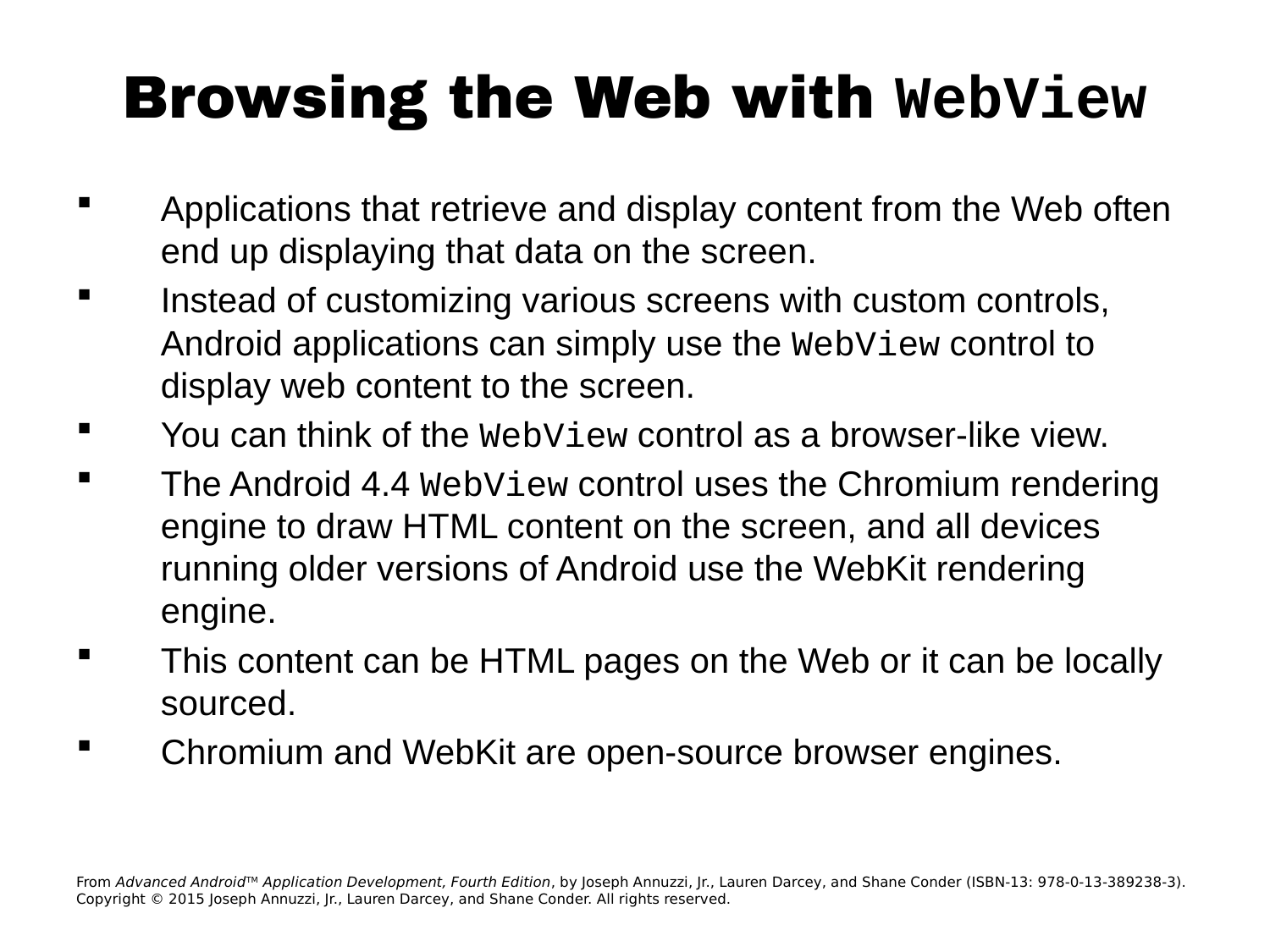

# Browsing the Web with WebView
Applications that retrieve and display content from the Web often end up displaying that data on the screen.
Instead of customizing various screens with custom controls, Android applications can simply use the WebView control to display web content to the screen.
You can think of the WebView control as a browser-like view.
The Android 4.4 WebView control uses the Chromium rendering engine to draw HTML content on the screen, and all devices running older versions of Android use the WebKit rendering engine.
This content can be HTML pages on the Web or it can be locally sourced.
Chromium and WebKit are open-source browser engines.
From Advanced AndroidTM Application Development, Fourth Edition, by Joseph Annuzzi, Jr., Lauren Darcey, and Shane Conder (ISBN-13: 978-0-13-389238-3). Copyright © 2015 Joseph Annuzzi, Jr., Lauren Darcey, and Shane Conder. All rights reserved.